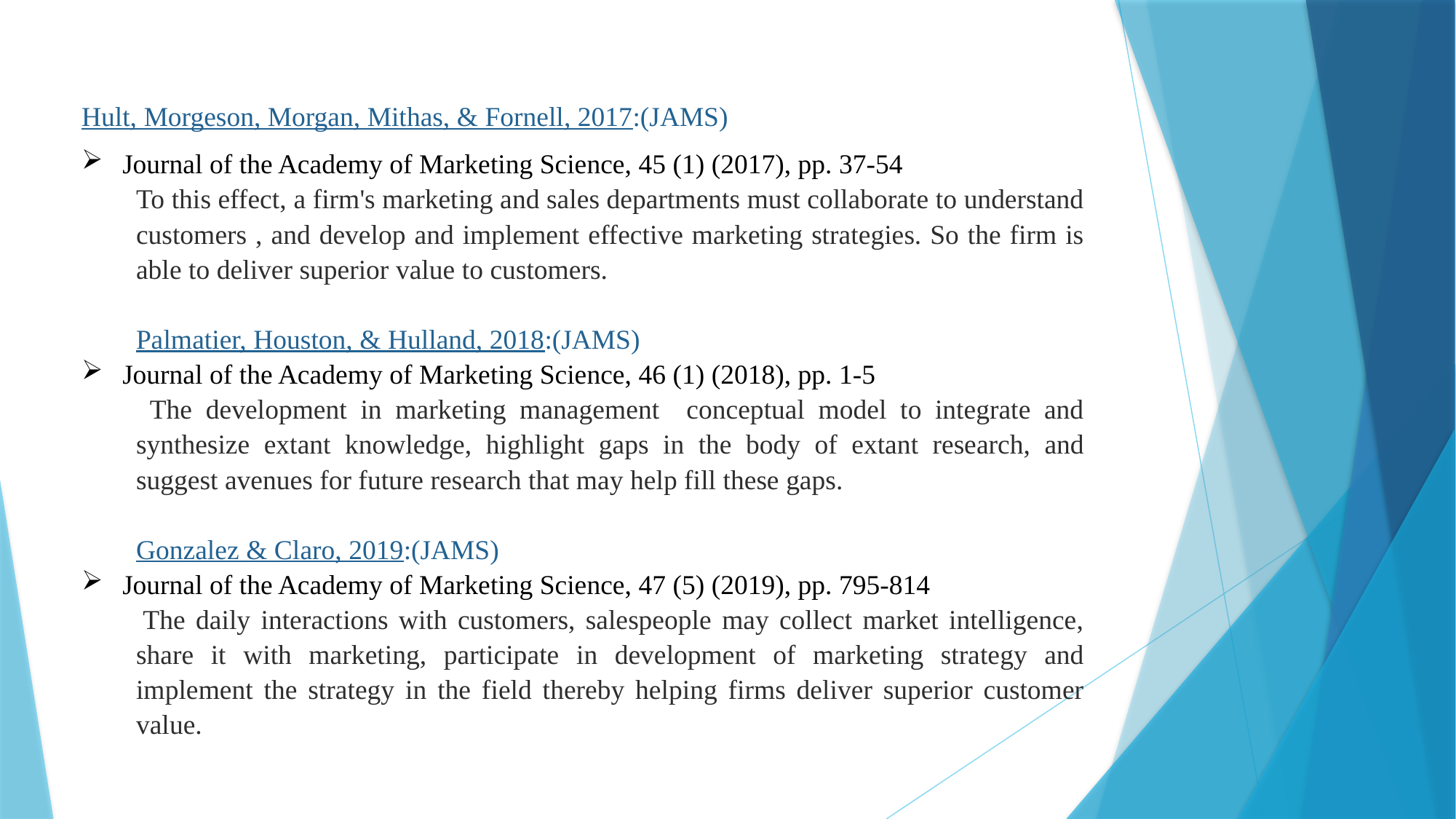

Hult, Morgeson, Morgan, Mithas, & Fornell, 2017:(JAMS)
Journal of the Academy of Marketing Science, 45 (1) (2017), pp. 37-54
To this effect, a firm's marketing and sales departments must collaborate to understand customers , and develop and implement effective marketing strategies. So the firm is able to deliver superior value to customers.

Palmatier, Houston, & Hulland, 2018:(JAMS)
Journal of the Academy of Marketing Science, 46 (1) (2018), pp. 1-5
 The development in marketing management  conceptual model to integrate and synthesize extant knowledge, highlight gaps in the body of extant research, and suggest avenues for future research that may help fill these gaps.

Gonzalez & Claro, 2019:(JAMS)
Journal of the Academy of Marketing Science, 47 (5) (2019), pp. 795-814
 The daily interactions with customers, salespeople may collect market intelligence, share it with marketing, participate in development of marketing strategy and implement the strategy in the field thereby helping firms deliver superior customer value.